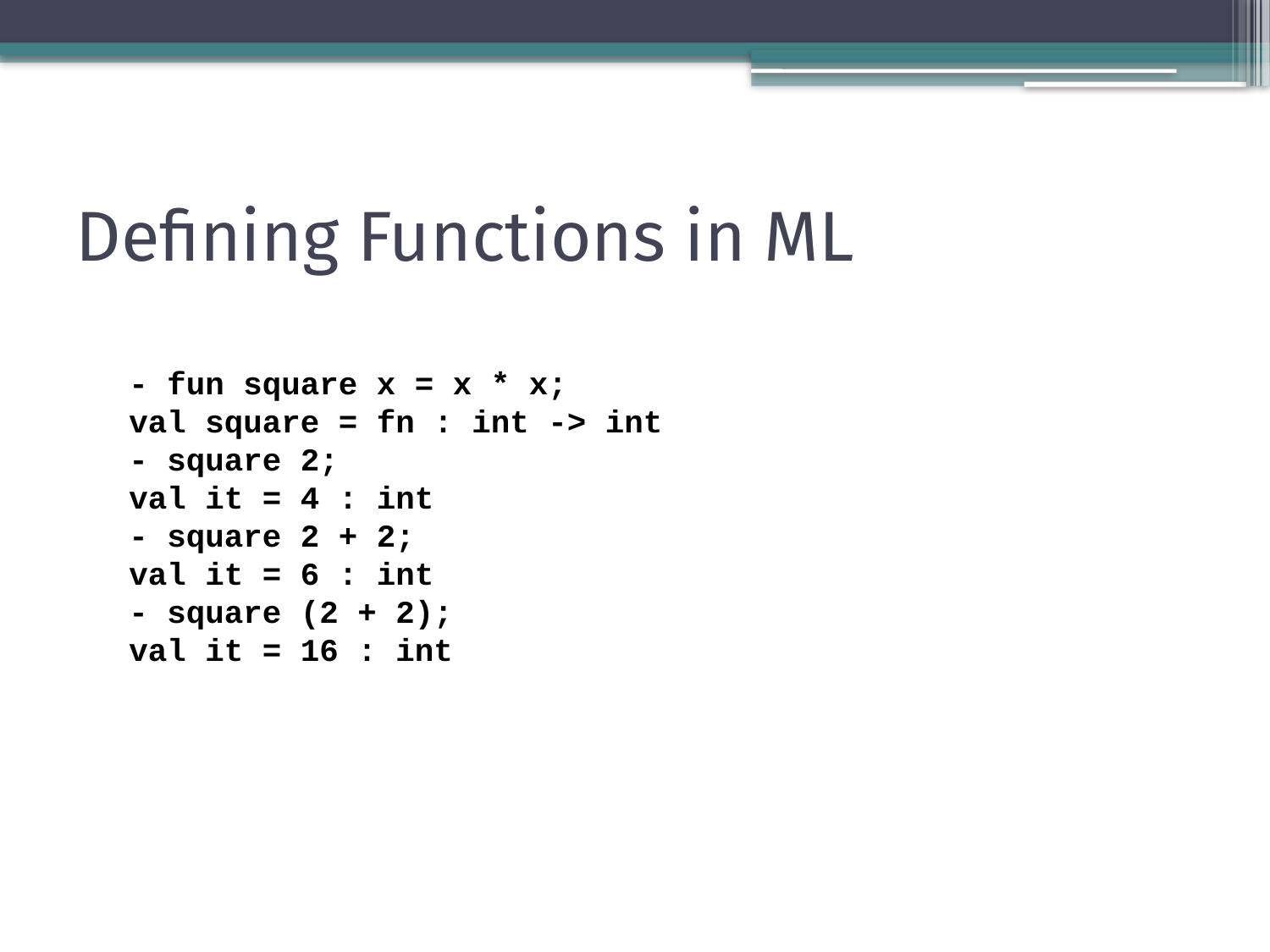

# Defining Functions in ML
- fun square x = x * x;
val square = fn : int -> int
- square 2;
val it = 4 : int
- square 2 + 2;
val it = 6 : int
- square (2 + 2);
val it = 16 : int